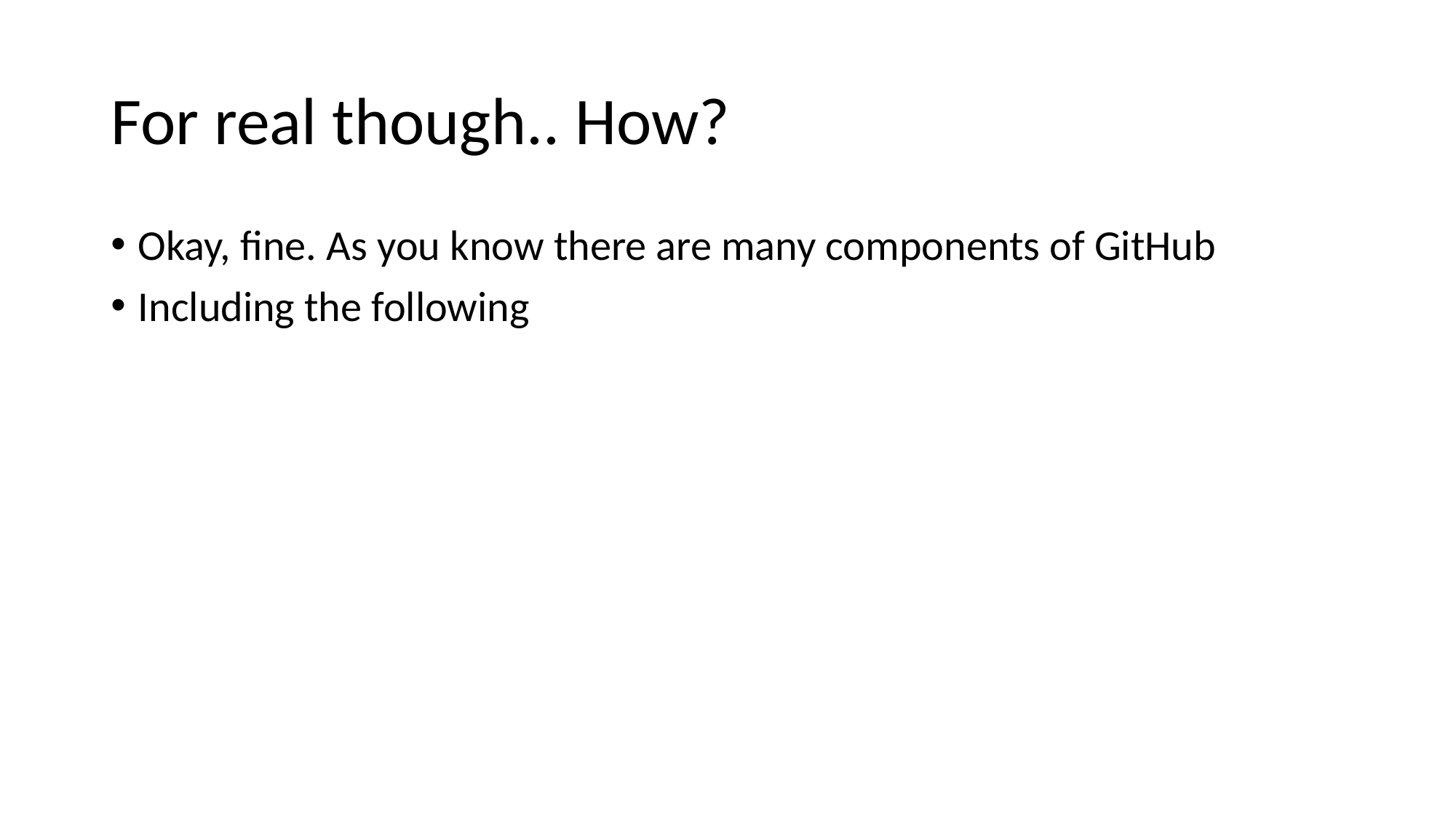

# For real though.. How?
Okay, fine. As you know there are many components of GitHub
Including the following